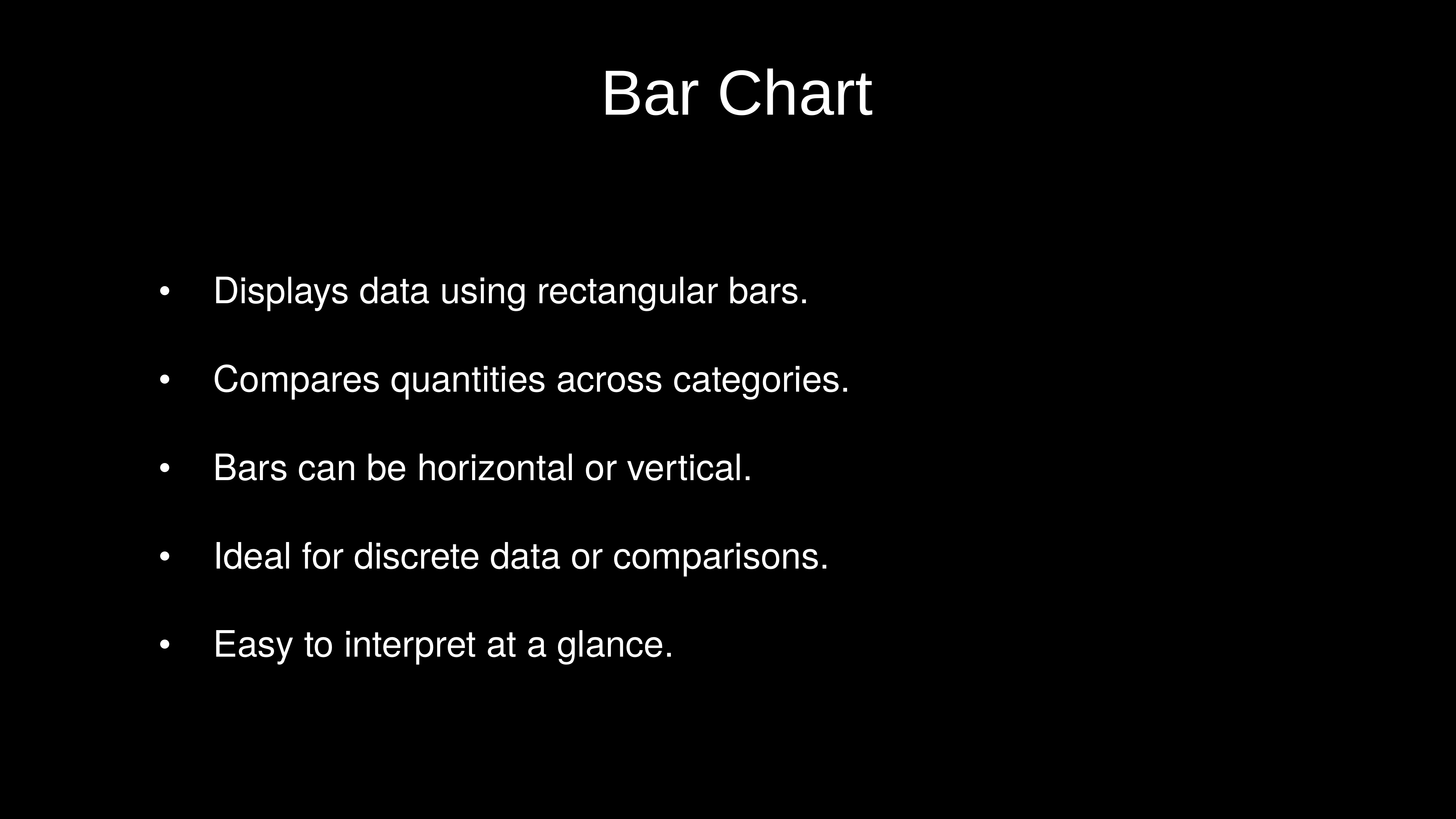

# Bar Chart
	•	Displays data using rectangular bars.
	•	Compares quantities across categories.
	•	Bars can be horizontal or vertical.
	•	Ideal for discrete data or comparisons.
	•	Easy to interpret at a glance.